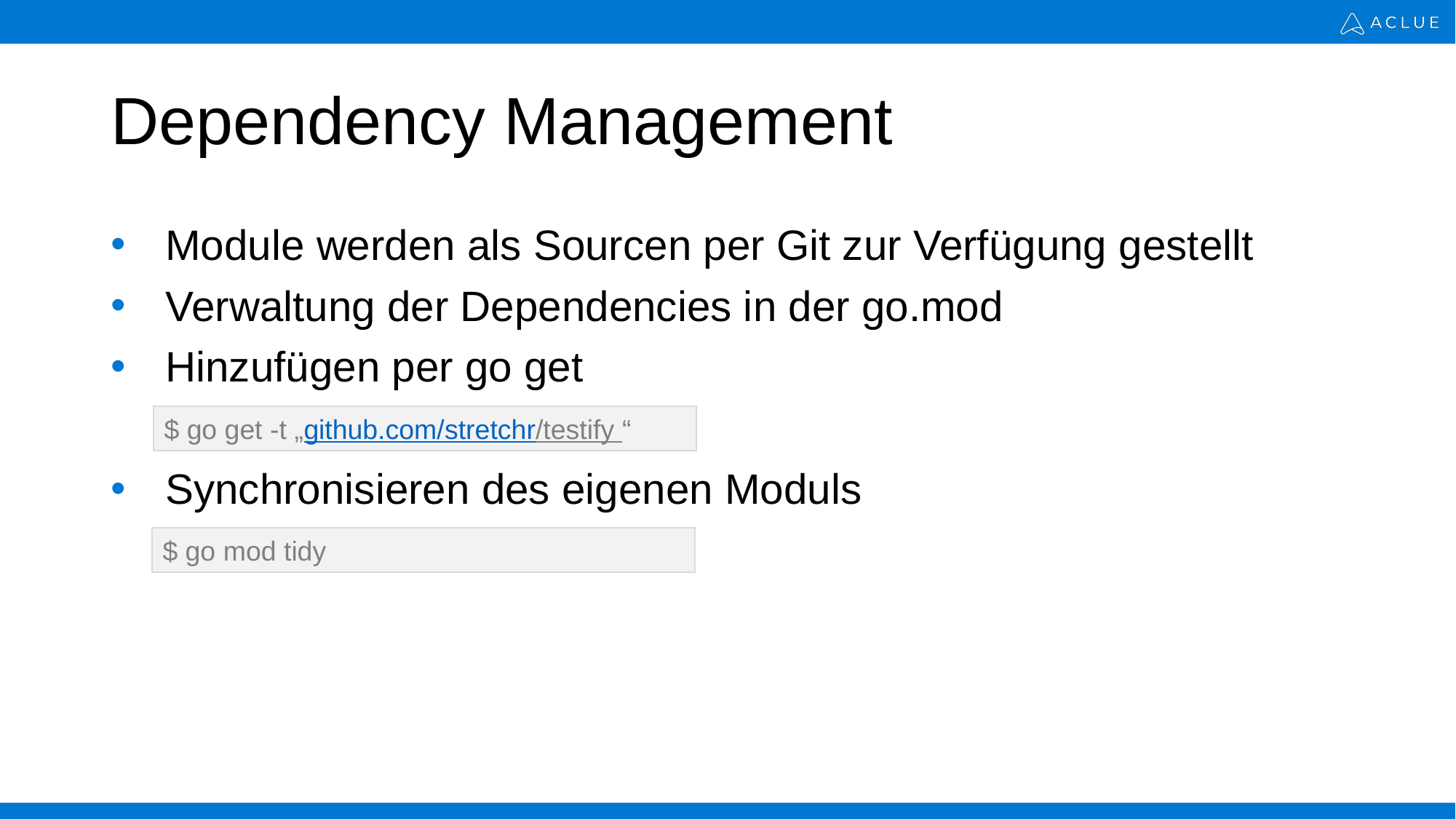

# Dependency Management
Module werden als Sourcen per Git zur Verfügung gestellt
Verwaltung der Dependencies in der go.mod
Hinzufügen per go get

Synchronisieren des eigenen Moduls
$ go get -t „github.com/stretchr/testify “
$ go mod tidy